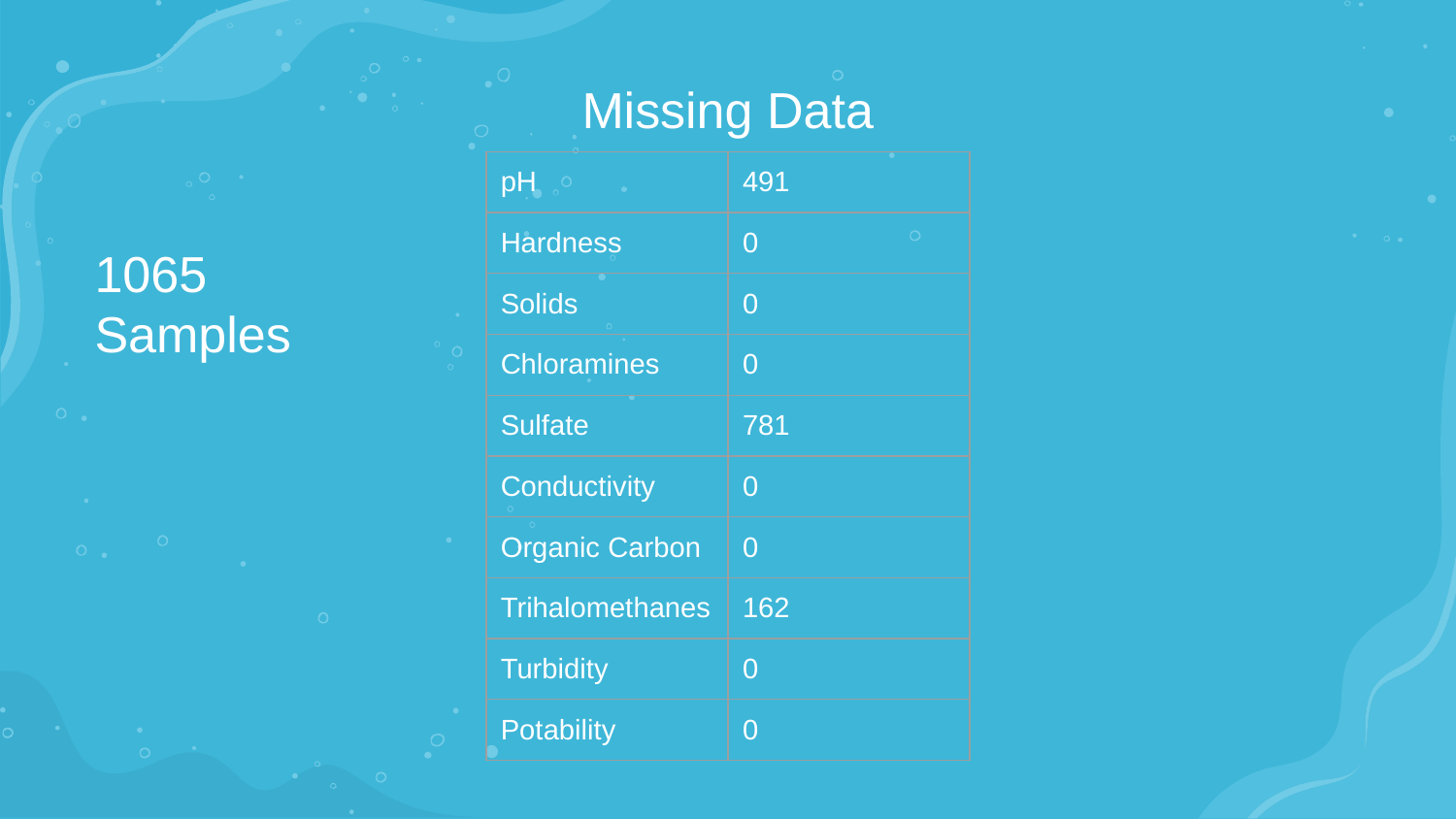

# Missing Data
| pH | 491 |
| --- | --- |
| Hardness | 0 |
| Solids | 0 |
| Chloramines | 0 |
| Sulfate | 781 |
| Conductivity | 0 |
| Organic Carbon | 0 |
| Trihalomethanes | 162 |
| Turbidity | 0 |
| Potability | 0 |
1065 Samples